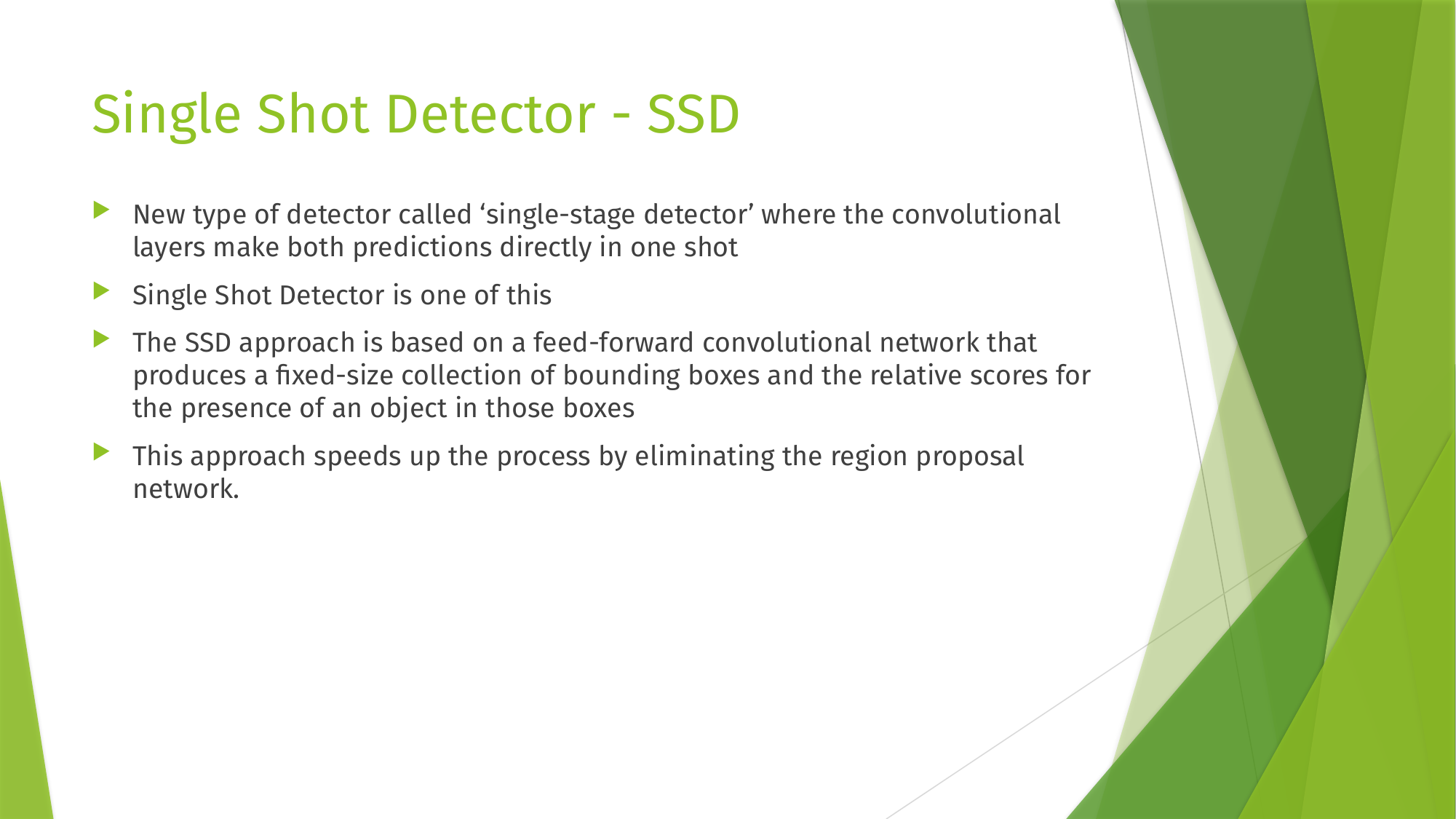

# Single Shot Detector - SSD
New type of detector called ‘single-stage detector’ where the convolutional layers make both predictions directly in one shot
Single Shot Detector is one of this
The SSD approach is based on a feed-forward convolutional network that produces a fixed-size collection of bounding boxes and the relative scores for the presence of an object in those boxes
This approach speeds up the process by eliminating the region proposal network.